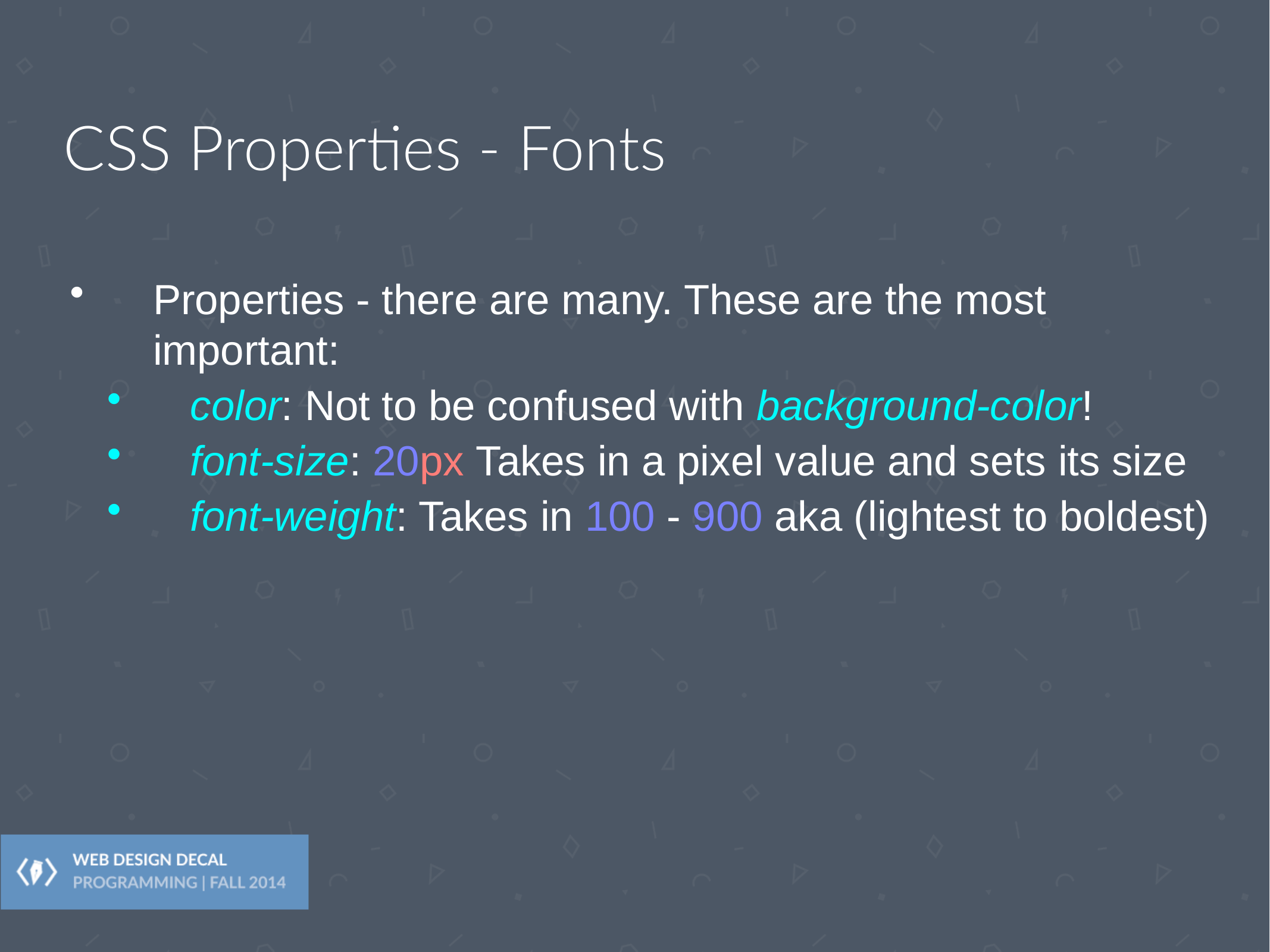

# CSS Properties - Fonts
Properties - there are many. These are the most important:
color: Not to be confused with background-color!
font-size: 20px Takes in a pixel value and sets its size
font-weight: Takes in 100 - 900 aka (lightest to boldest)